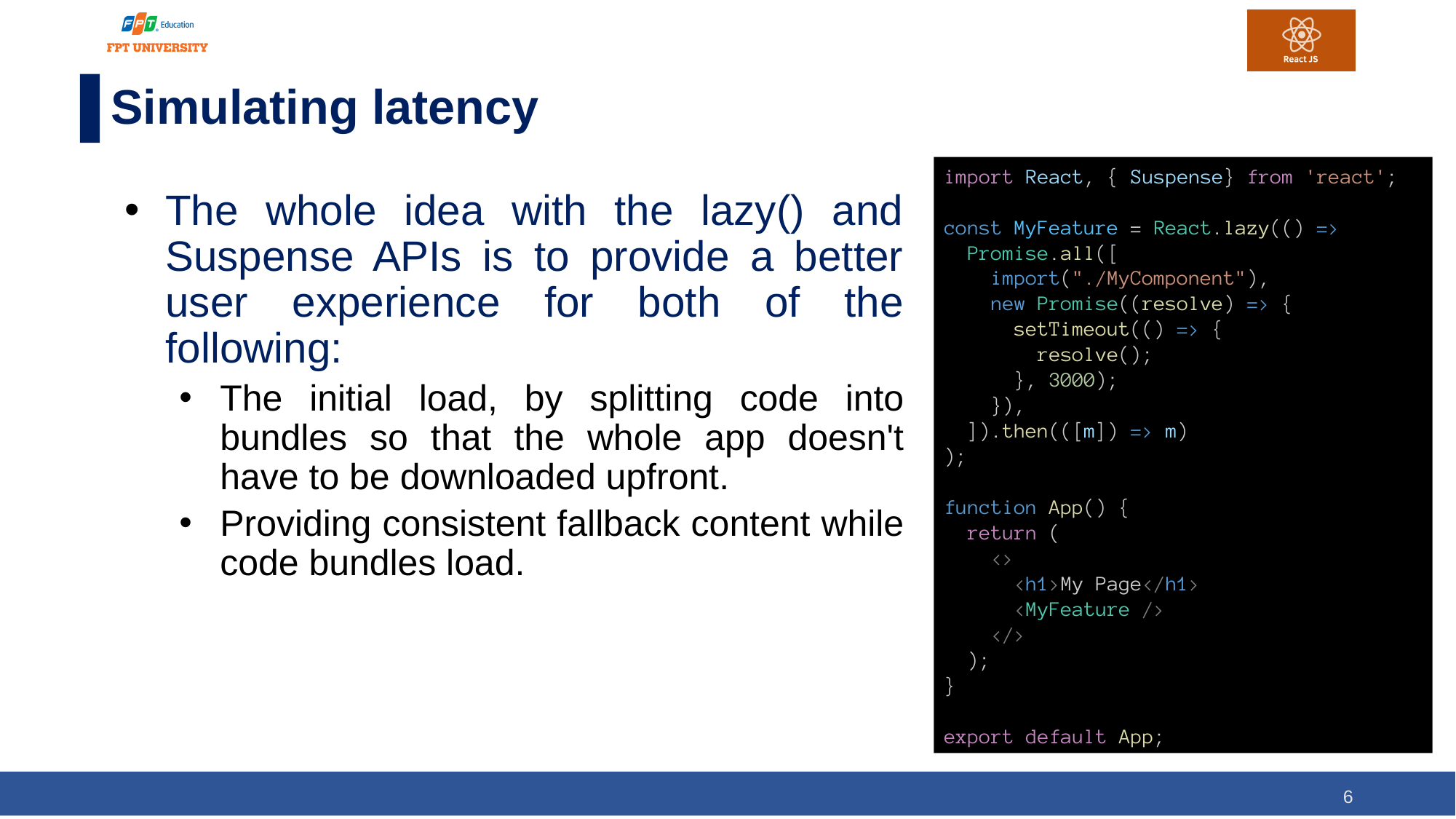

# Simulating latency
import React, { Suspense} from 'react';
const MyFeature = React.lazy(() =>
  Promise.all([
    import("./MyComponent"),
    new Promise((resolve) => {
      setTimeout(() => {
        resolve();
      }, 3000);
    }),
  ]).then(([m]) => m)
);
function App() {
  return (
    <>
      <h1>My Page</h1>
      <MyFeature />
    </>
  );
}
export default App;
The whole idea with the lazy() and Suspense APIs is to provide a better user experience for both of the following:
The initial load, by splitting code into bundles so that the whole app doesn't have to be downloaded upfront.
Providing consistent fallback content while code bundles load.
6